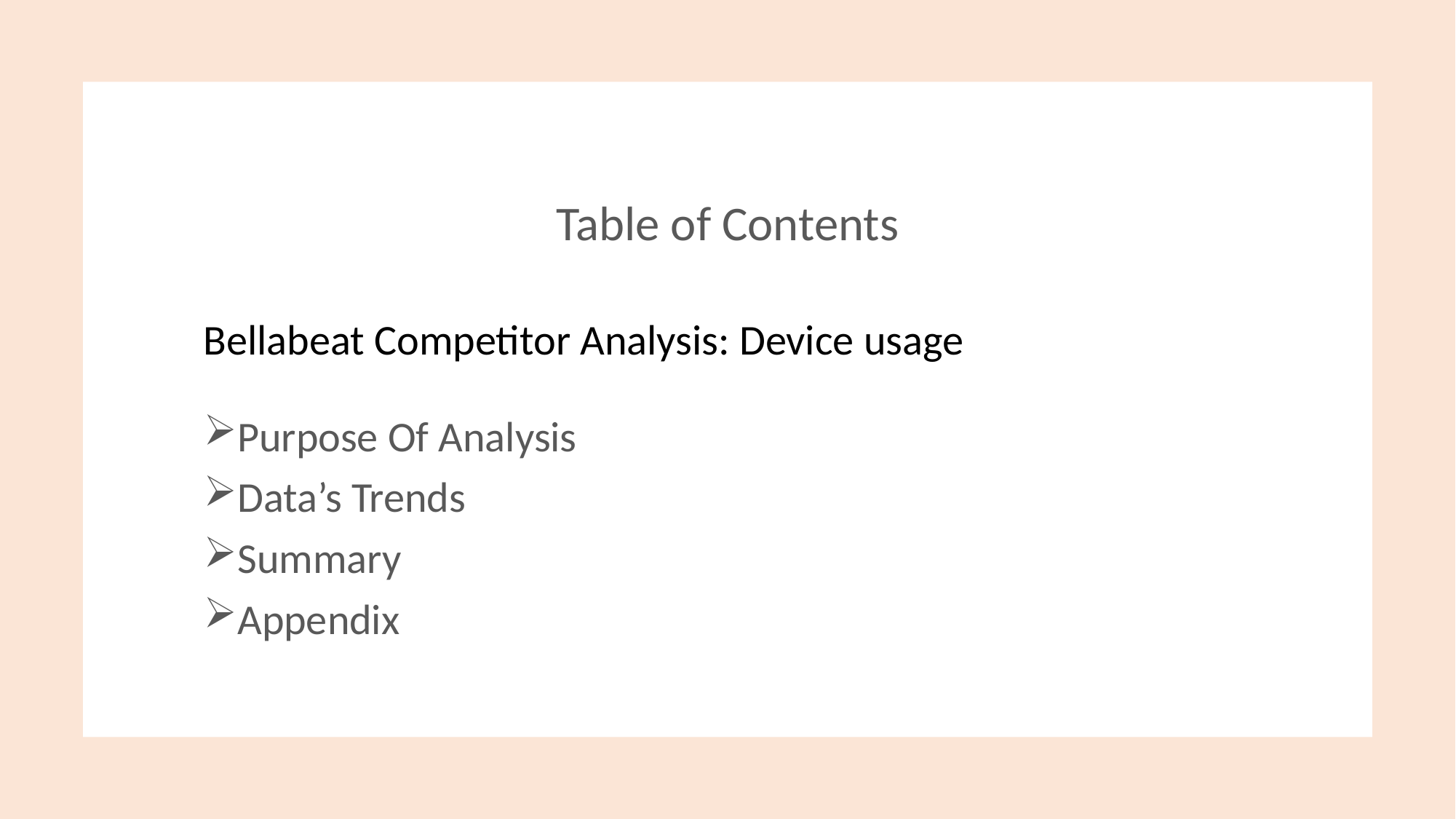

# Table of Contents
Bellabeat Competitor Analysis: Device usage
Purpose Of Analysis
Data’s Trends
Summary
Appendix